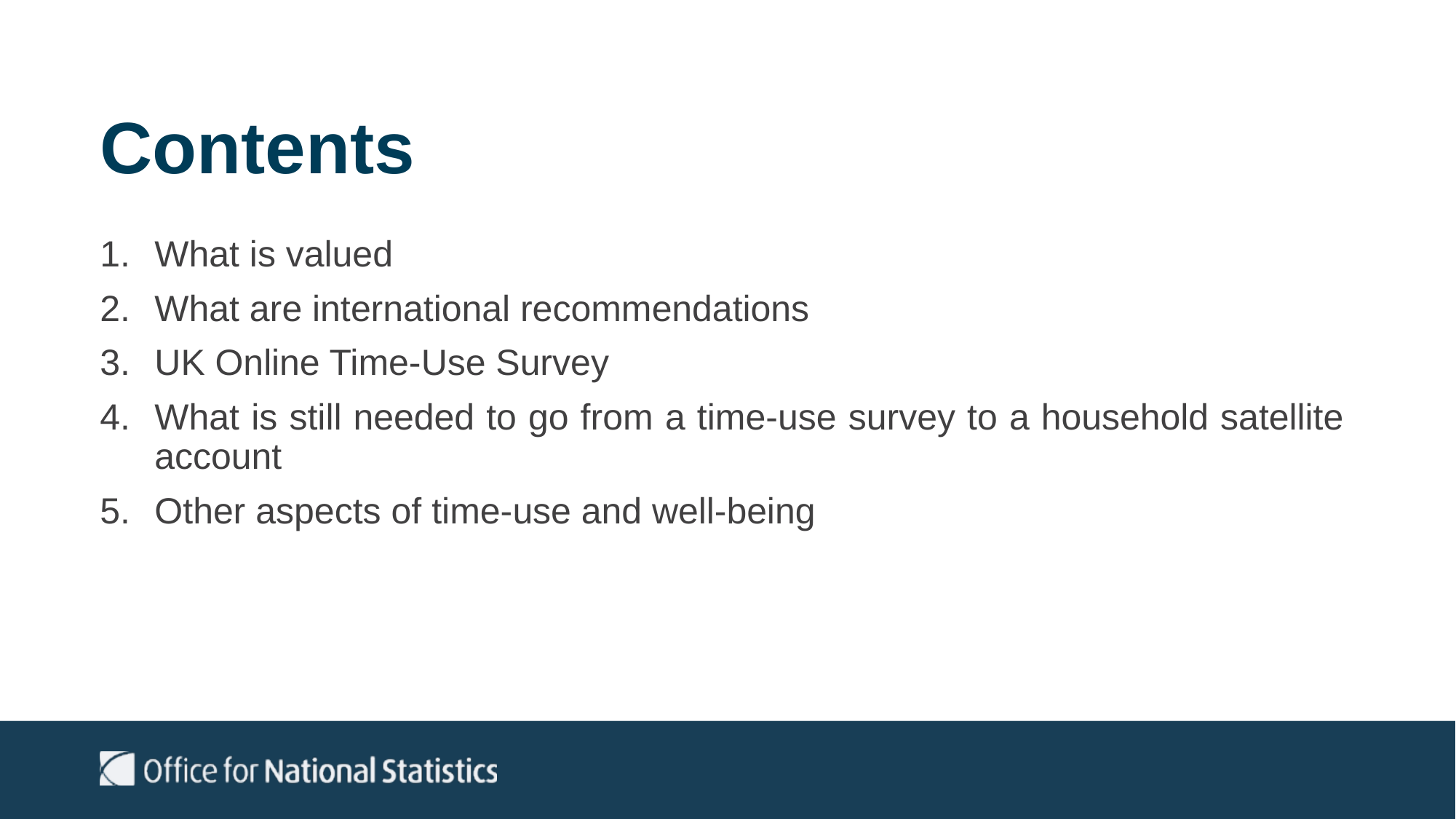

# Contents
What is valued
What are international recommendations
UK Online Time-Use Survey
What is still needed to go from a time-use survey to a household satellite account
Other aspects of time-use and well-being